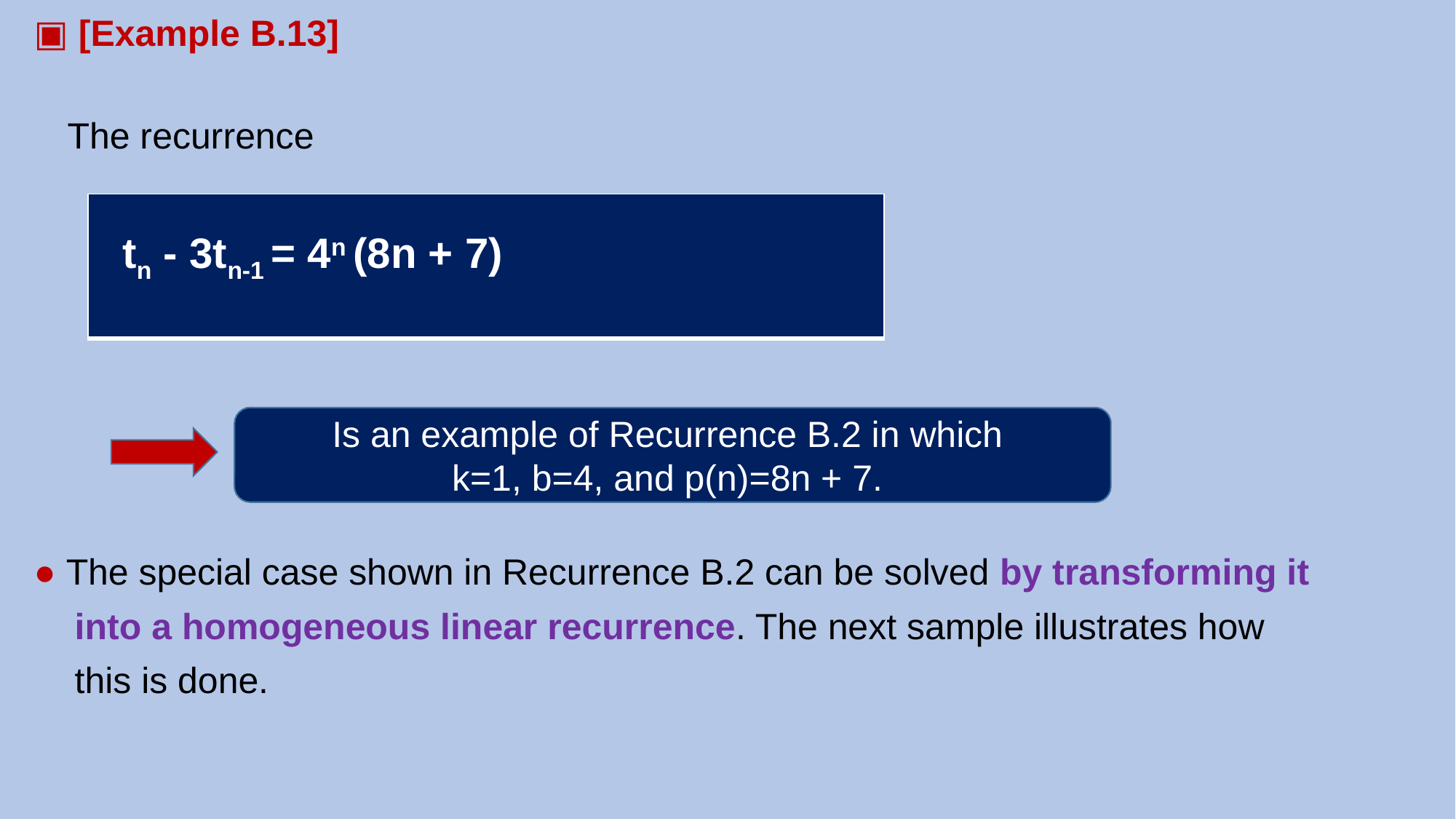

▣ [Example B.13]

    The recurrence

● The special case shown in Recurrence B.2 can be solved by transforming it
    into a homogeneous linear recurrence. The next sample illustrates how
    this is done.

| tn - 3tn-1 = 4n (8n + 7) |
| --- |
Is an example of Recurrence B.2 in which
k=1, b=4, and p(n)=8n + 7.